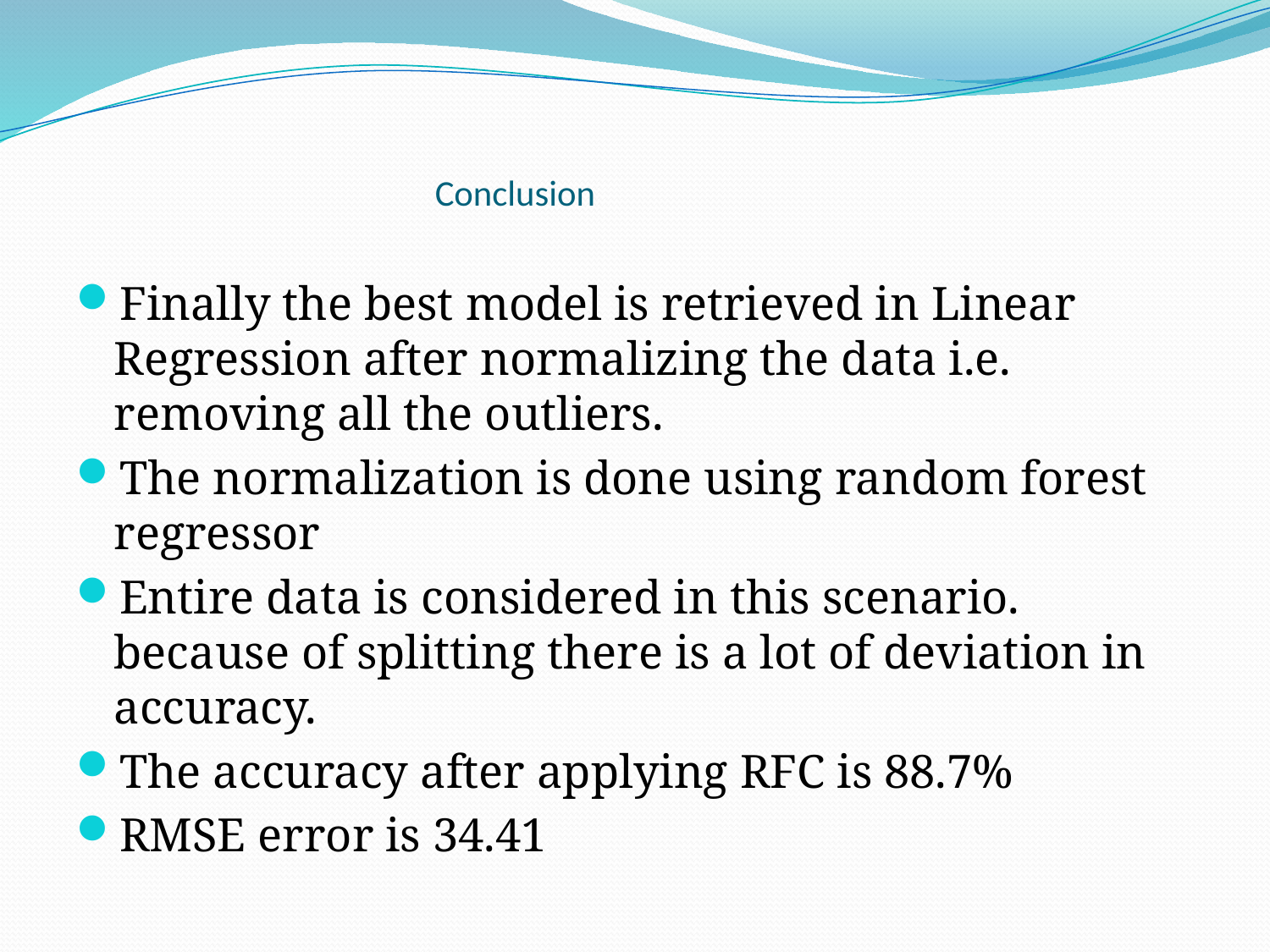

# Conclusion
Finally the best model is retrieved in Linear Regression after normalizing the data i.e. removing all the outliers.
The normalization is done using random forest regressor
Entire data is considered in this scenario. because of splitting there is a lot of deviation in accuracy.
The accuracy after applying RFC is 88.7%
RMSE error is 34.41